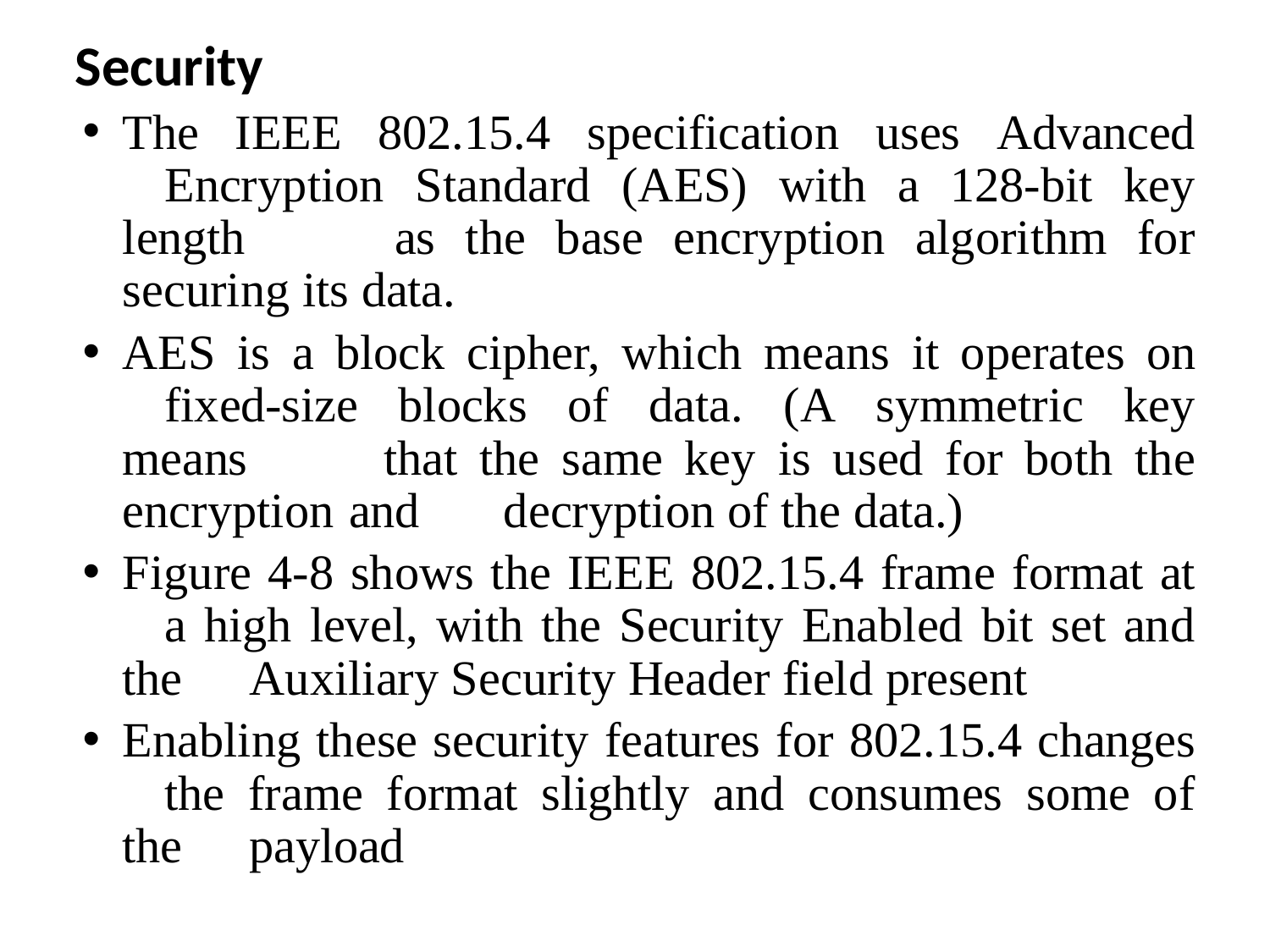

# Security
The  IEEE  802.15.4  specification  uses  Advanced 	Encryption Standard (AES) with a 128-bit key length 	as the base encryption algorithm for securing its data.
AES is a block cipher, which means it operates on 	fixed-size blocks of data. (A symmetric key means 	that the same key is used for both the encryption and 	decryption of the data.)
Figure 4-8 shows the IEEE 802.15.4 frame format at 	a high level, with the Security Enabled bit set and the 	Auxiliary Security Header field present
Enabling these security features for 802.15.4 changes 	the frame format slightly and consumes some of the 	payload